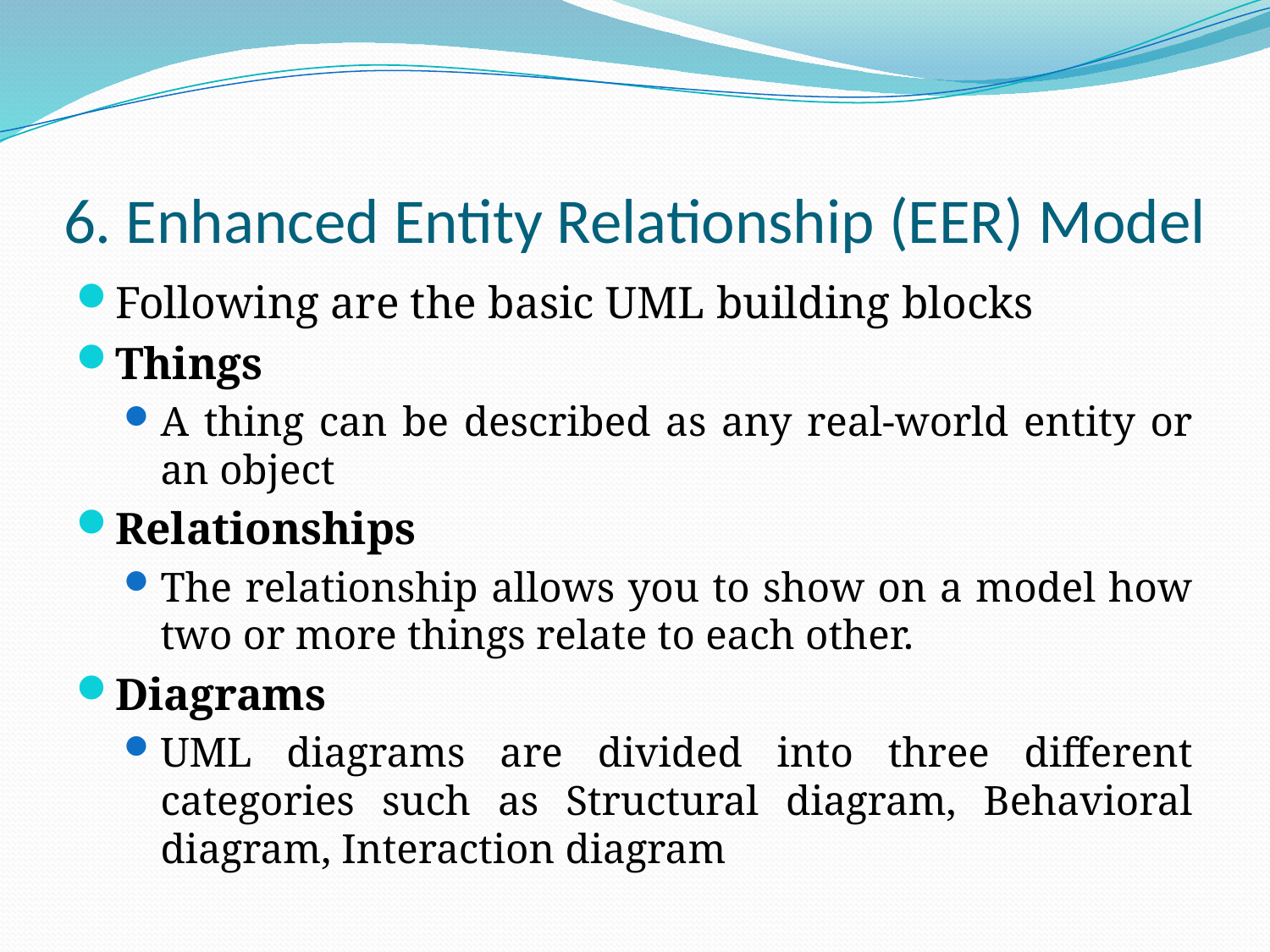

# 6. Enhanced Entity Relationship (EER) Model
Following are the basic UML building blocks
Things
A thing can be described as any real-world entity or an object
Relationships
The relationship allows you to show on a model how two or more things relate to each other.
Diagrams
UML diagrams are divided into three different categories such as Structural diagram, Behavioral diagram, Interaction diagram